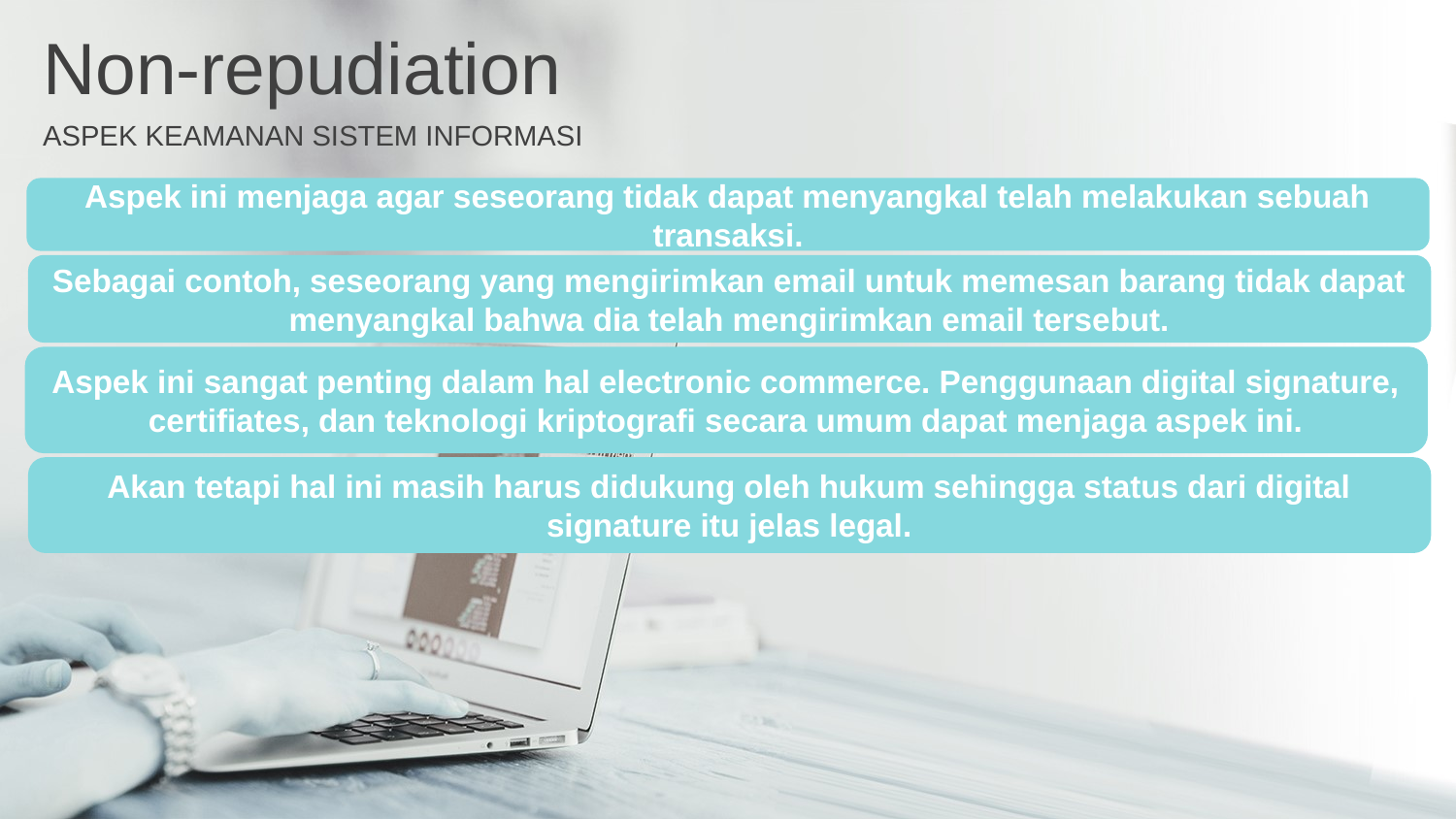

Non-repudiation
ASPEK KEAMANAN SISTEM INFORMASI
Aspek ini menjaga agar seseorang tidak dapat menyangkal telah melakukan sebuah transaksi.
Sebagai contoh, seseorang yang mengirimkan email untuk memesan barang tidak dapat menyangkal bahwa dia telah mengirimkan email tersebut.
Aspek ini sangat penting dalam hal electronic commerce. Penggunaan digital signature, certifiates, dan teknologi kriptografi secara umum dapat menjaga aspek ini.
Akan tetapi hal ini masih harus didukung oleh hukum sehingga status dari digital signature itu jelas legal.